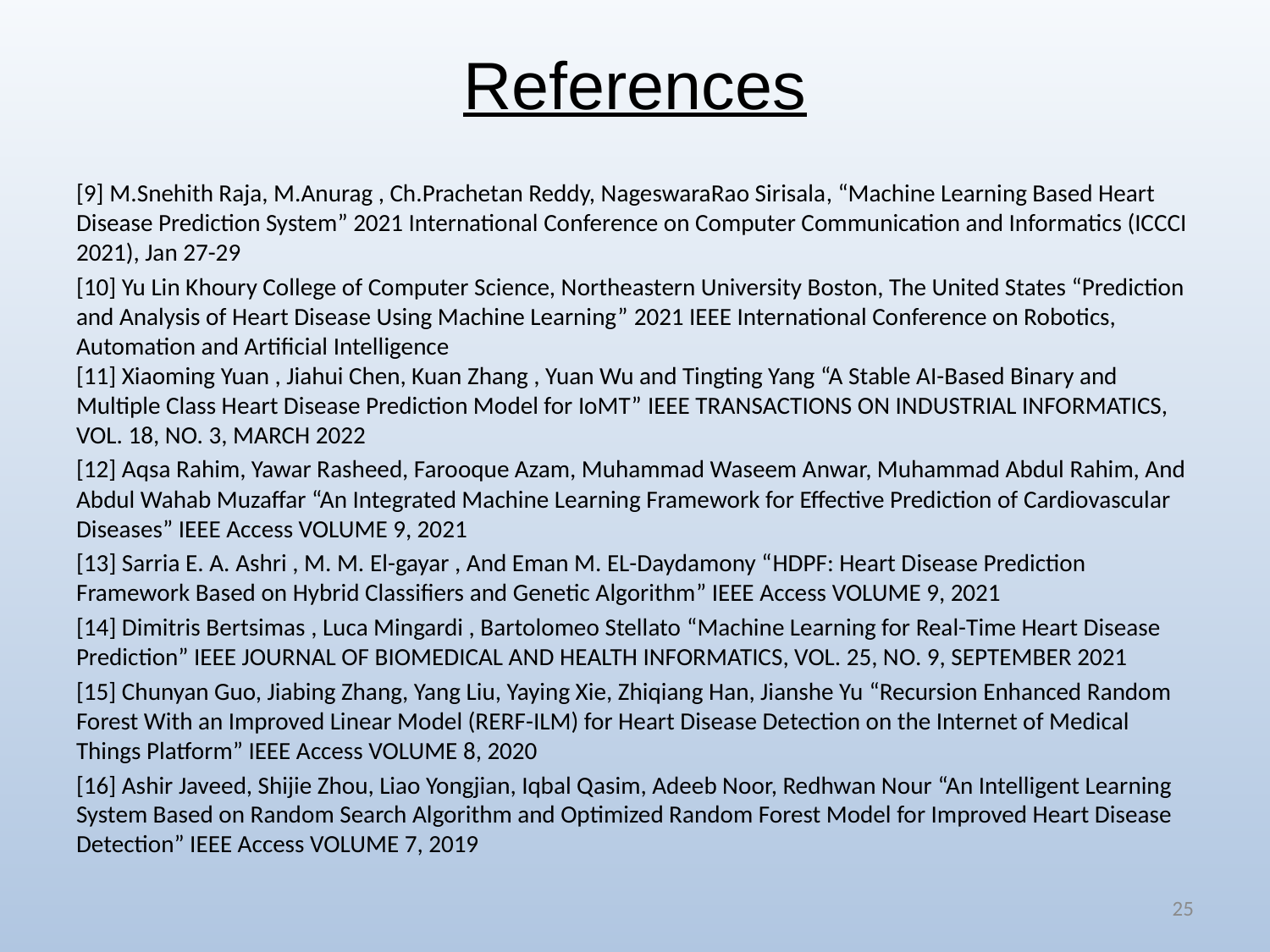

# References
[9] M.Snehith Raja, M.Anurag , Ch.Prachetan Reddy, NageswaraRao Sirisala, “Machine Learning Based Heart Disease Prediction System” 2021 International Conference on Computer Communication and Informatics (ICCCI 2021), Jan 27-29
[10] Yu Lin Khoury College of Computer Science, Northeastern University Boston, The United States “Prediction and Analysis of Heart Disease Using Machine Learning” 2021 IEEE International Conference on Robotics, Automation and Artificial Intelligence
[11] Xiaoming Yuan , Jiahui Chen, Kuan Zhang , Yuan Wu and Tingting Yang “A Stable AI-Based Binary and Multiple Class Heart Disease Prediction Model for IoMT” IEEE TRANSACTIONS ON INDUSTRIAL INFORMATICS, VOL. 18, NO. 3, MARCH 2022
[12] Aqsa Rahim, Yawar Rasheed, Farooque Azam, Muhammad Waseem Anwar, Muhammad Abdul Rahim, And Abdul Wahab Muzaffar “An Integrated Machine Learning Framework for Effective Prediction of Cardiovascular Diseases” IEEE Access VOLUME 9, 2021
[13] Sarria E. A. Ashri , M. M. El-gayar , And Eman M. EL-Daydamony “HDPF: Heart Disease Prediction Framework Based on Hybrid Classifiers and Genetic Algorithm” IEEE Access VOLUME 9, 2021
[14] Dimitris Bertsimas , Luca Mingardi , Bartolomeo Stellato “Machine Learning for Real-Time Heart Disease Prediction” IEEE JOURNAL OF BIOMEDICAL AND HEALTH INFORMATICS, VOL. 25, NO. 9, SEPTEMBER 2021
[15] Chunyan Guo, Jiabing Zhang, Yang Liu, Yaying Xie, Zhiqiang Han, Jianshe Yu “Recursion Enhanced Random Forest With an Improved Linear Model (RERF-ILM) for Heart Disease Detection on the Internet of Medical Things Platform” IEEE Access VOLUME 8, 2020
[16] Ashir Javeed, Shijie Zhou, Liao Yongjian, Iqbal Qasim, Adeeb Noor, Redhwan Nour “An Intelligent Learning System Based on Random Search Algorithm and Optimized Random Forest Model for Improved Heart Disease Detection” IEEE Access VOLUME 7, 2019
25